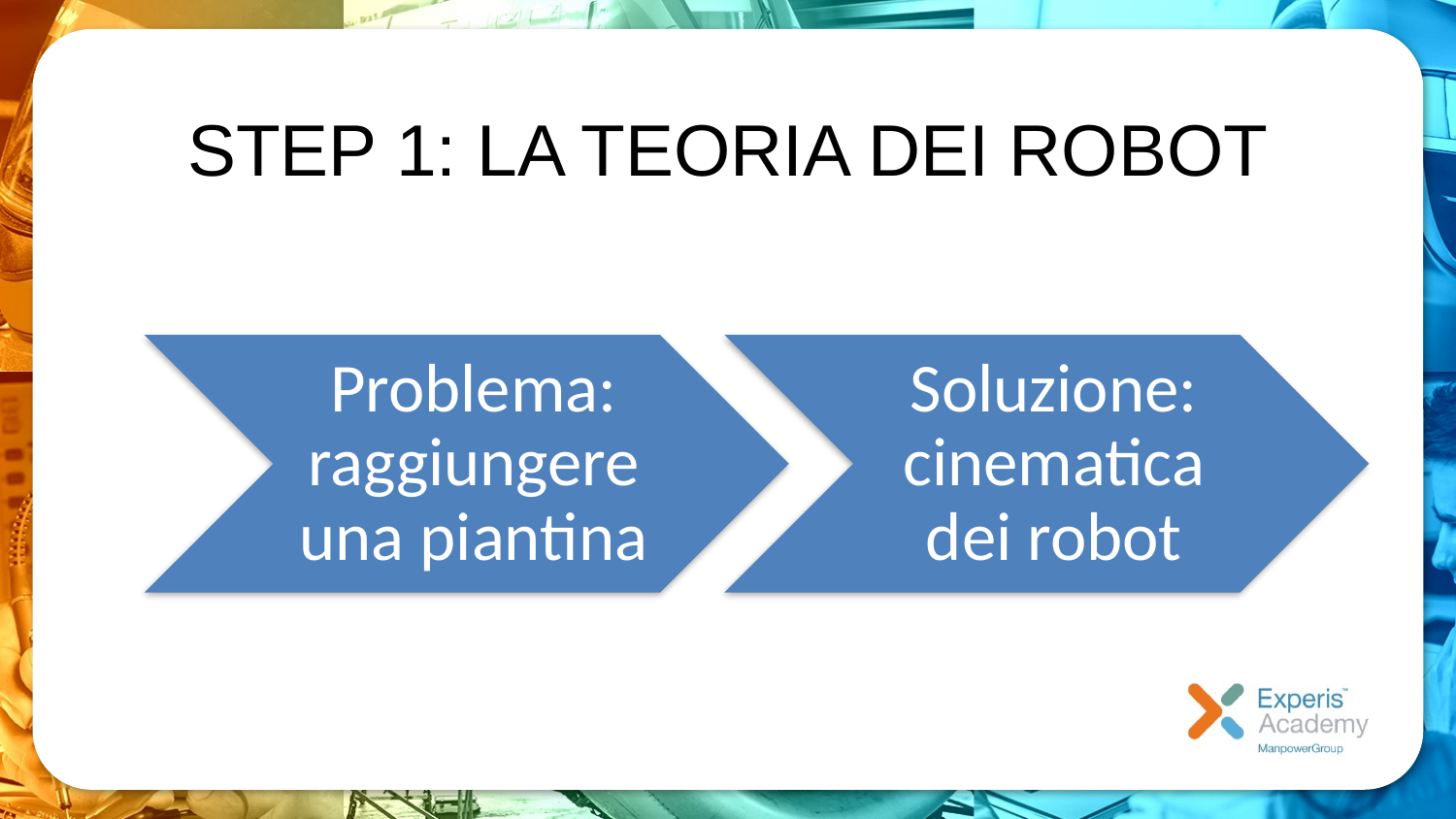

STEP 1: LA TEORIA DEI ROBOT
Problema: raggiungere una piantina
Soluzione: cinematica dei robot